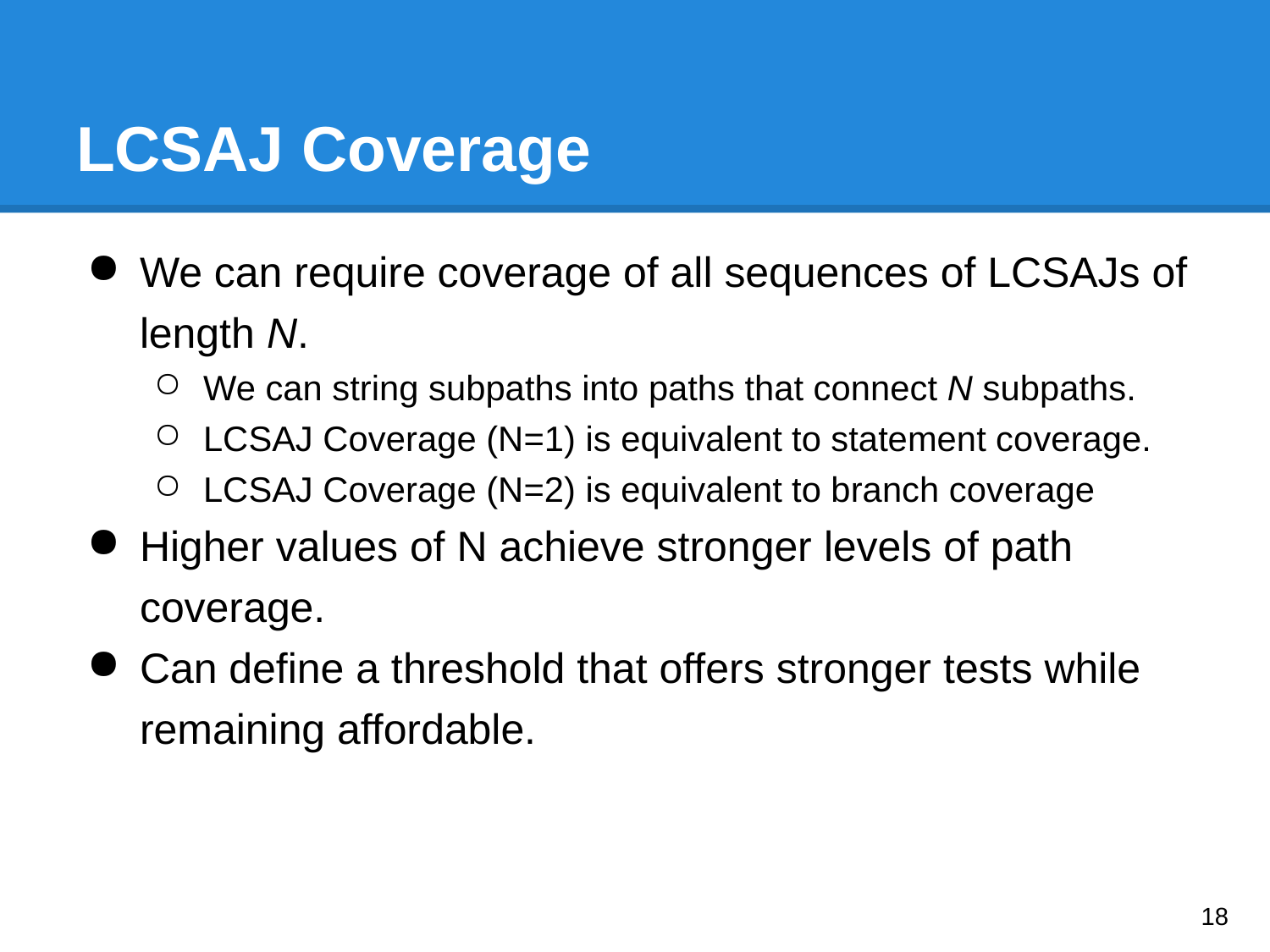

# LCSAJ Coverage
We can require coverage of all sequences of LCSAJs of length N.
We can string subpaths into paths that connect N subpaths.
LCSAJ Coverage (N=1) is equivalent to statement coverage.
LCSAJ Coverage (N=2) is equivalent to branch coverage
Higher values of N achieve stronger levels of path coverage.
Can define a threshold that offers stronger tests while remaining affordable.
18